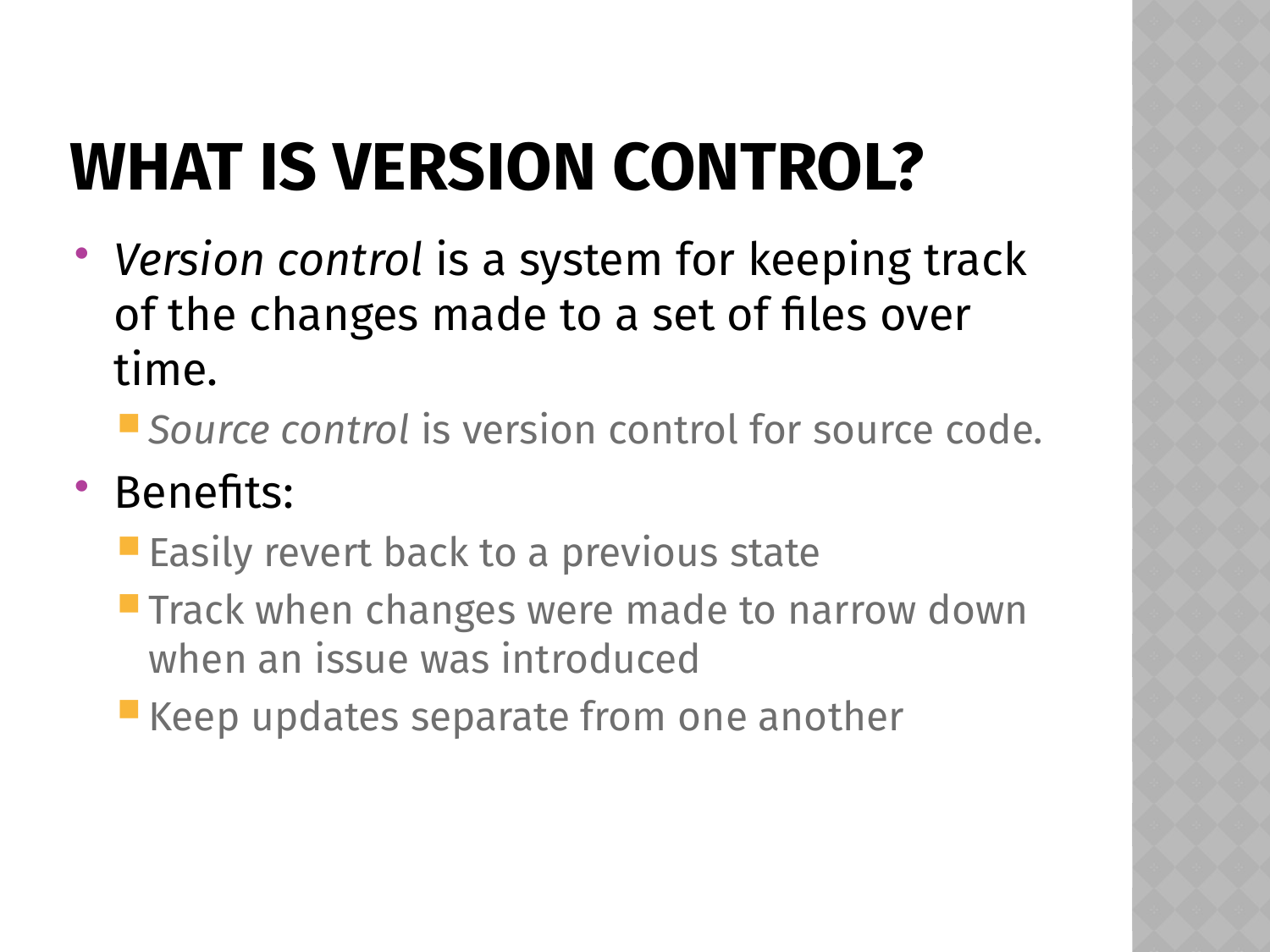

# What is version control?
Version control is a system for keeping track of the changes made to a set of files over time.
Source control is version control for source code.
Benefits:
Easily revert back to a previous state
Track when changes were made to narrow down when an issue was introduced
Keep updates separate from one another